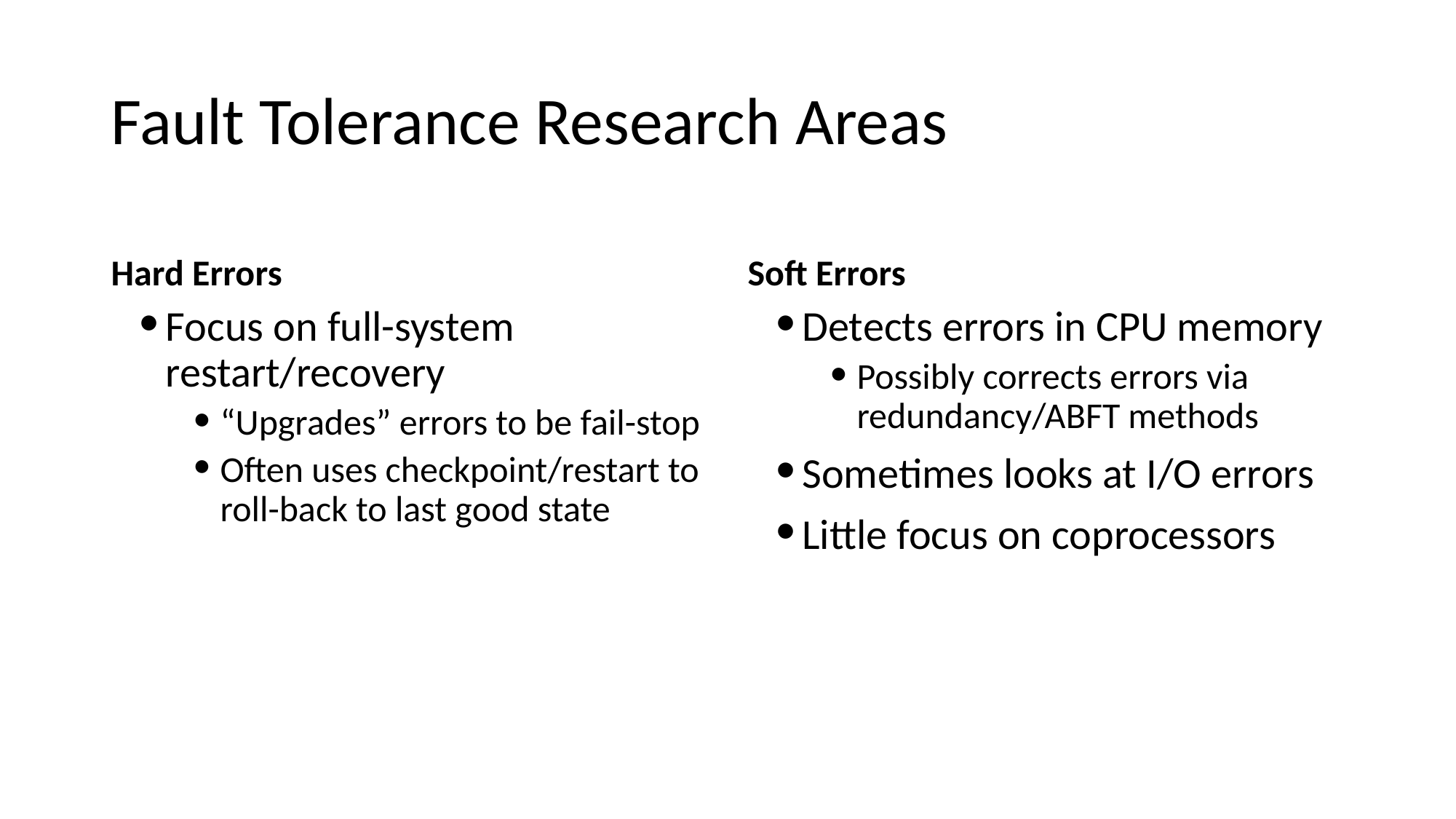

# Fault Tolerance Research Areas
Hard Errors
Soft Errors
Focus on full-system restart/recovery
“Upgrades” errors to be fail-stop
Often uses checkpoint/restart to roll-back to last good state
Detects errors in CPU memory
Possibly corrects errors via redundancy/ABFT methods
Sometimes looks at I/O errors
Little focus on coprocessors